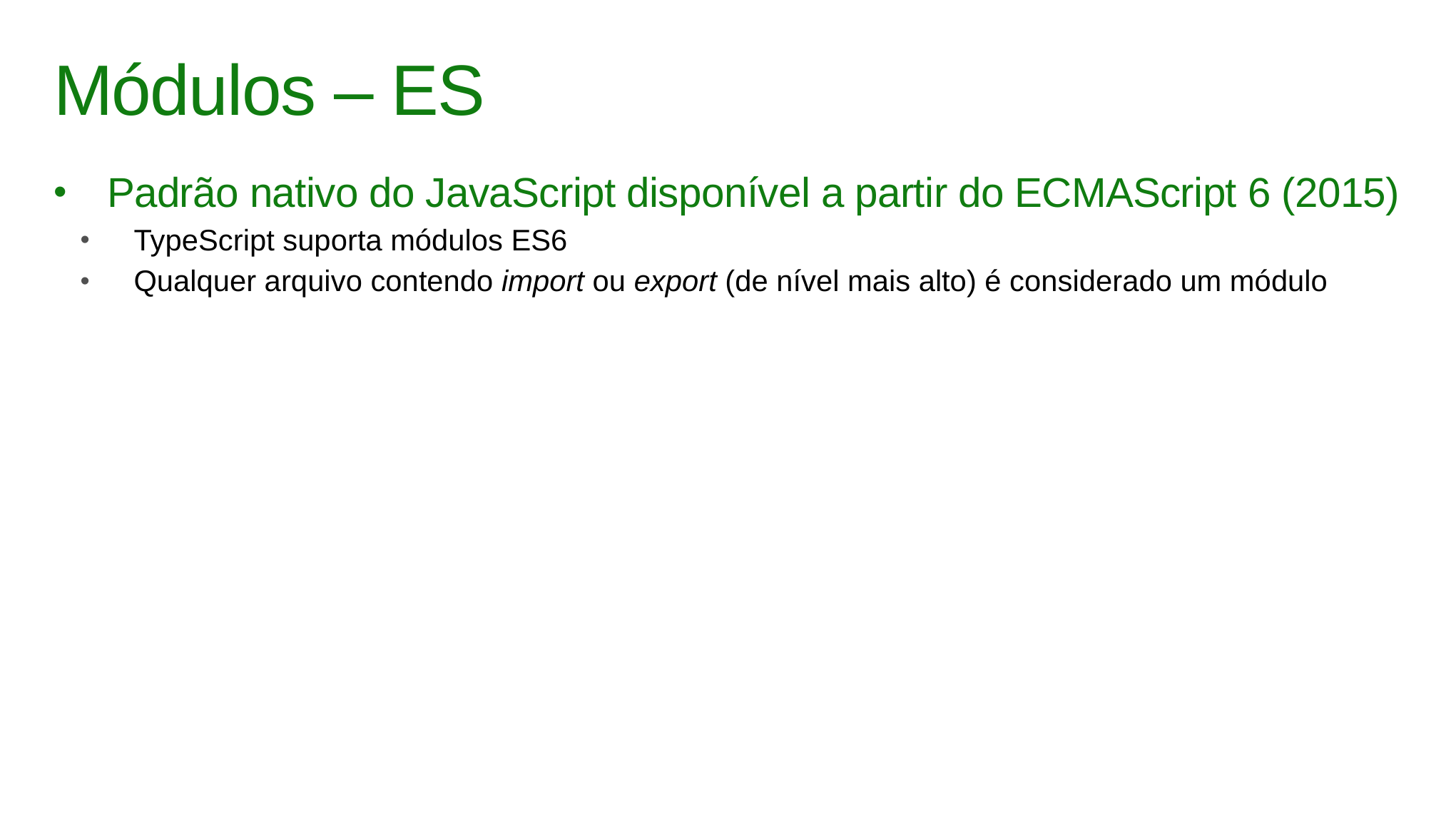

# Módulos – ES
Padrão nativo do JavaScript disponível a partir do ECMAScript 6 (2015)
TypeScript suporta módulos ES6
Qualquer arquivo contendo import ou export (de nível mais alto) é considerado um módulo